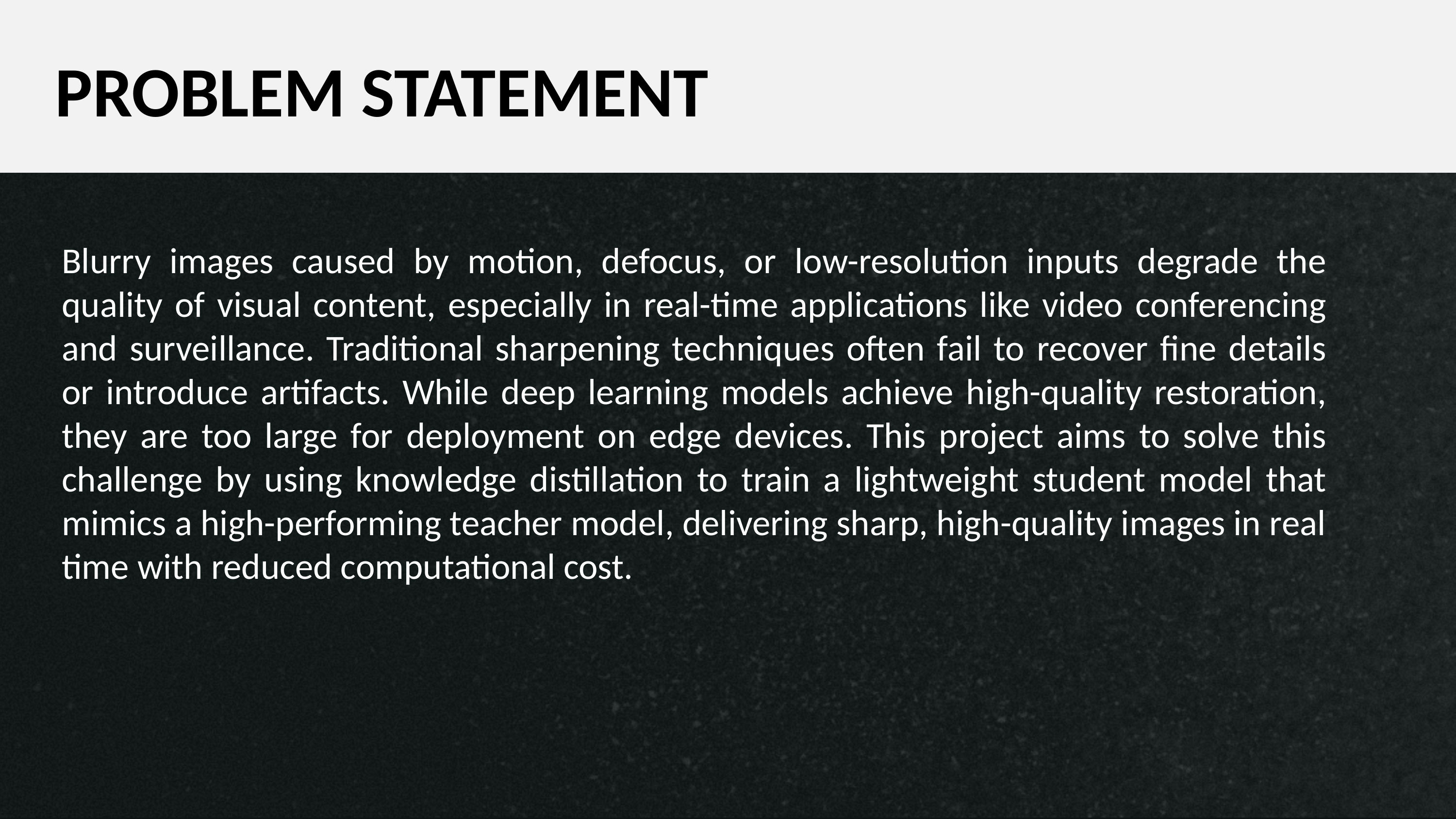

PROBLEM STATEMENT

Blurry images caused by motion, defocus, or low-resolution inputs degrade the quality of visual content, especially in real-time applications like video conferencing and surveillance. Traditional sharpening techniques often fail to recover fine details or introduce artifacts. While deep learning models achieve high-quality restoration, they are too large for deployment on edge devices. This project aims to solve this challenge by using knowledge distillation to train a lightweight student model that mimics a high-performing teacher model, delivering sharp, high-quality images in real time with reduced computational cost.